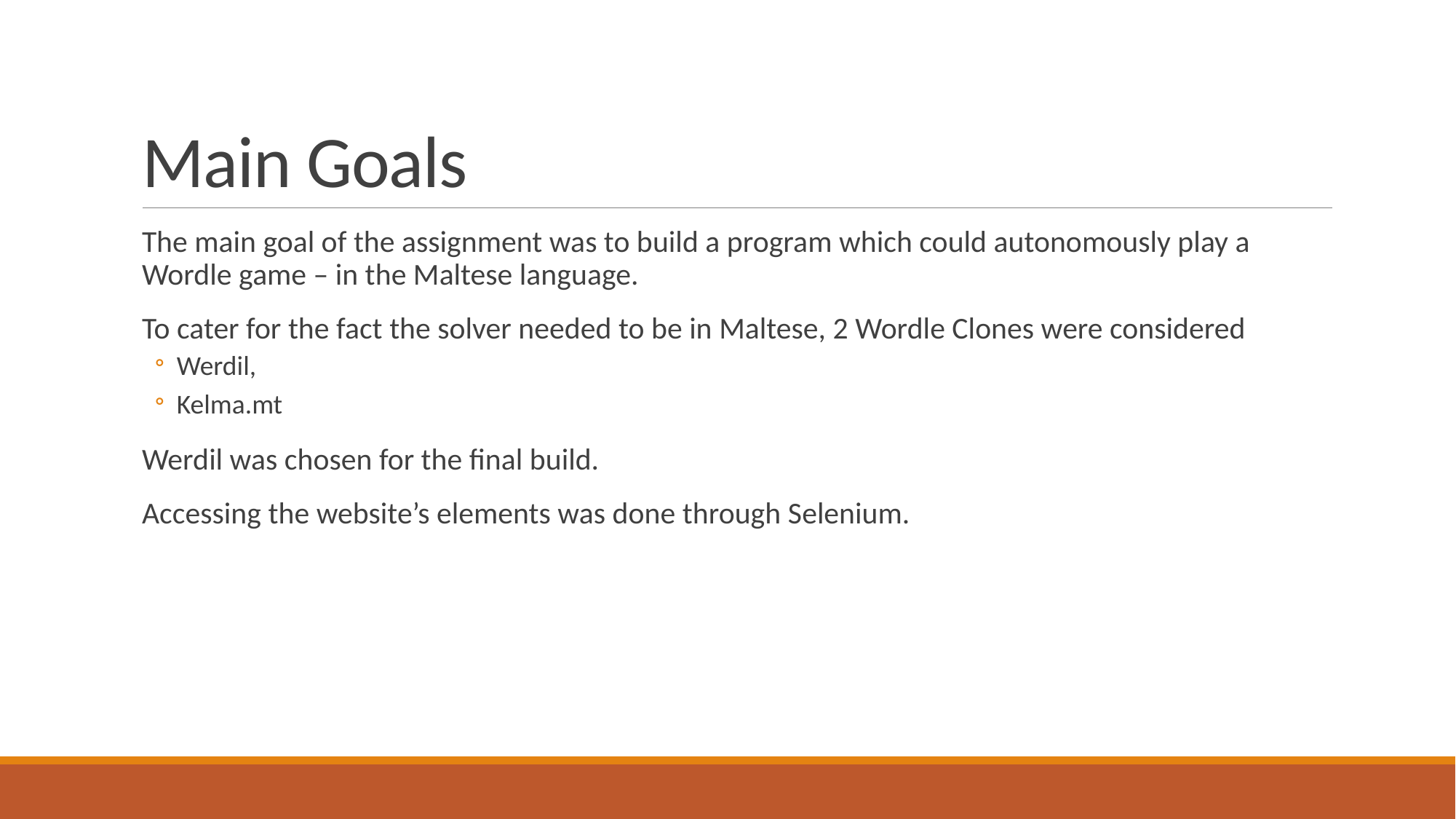

# Main Goals
The main goal of the assignment was to build a program which could autonomously play a Wordle game – in the Maltese language.
To cater for the fact the solver needed to be in Maltese, 2 Wordle Clones were considered
Werdil,
Kelma.mt
Werdil was chosen for the final build.
Accessing the website’s elements was done through Selenium.